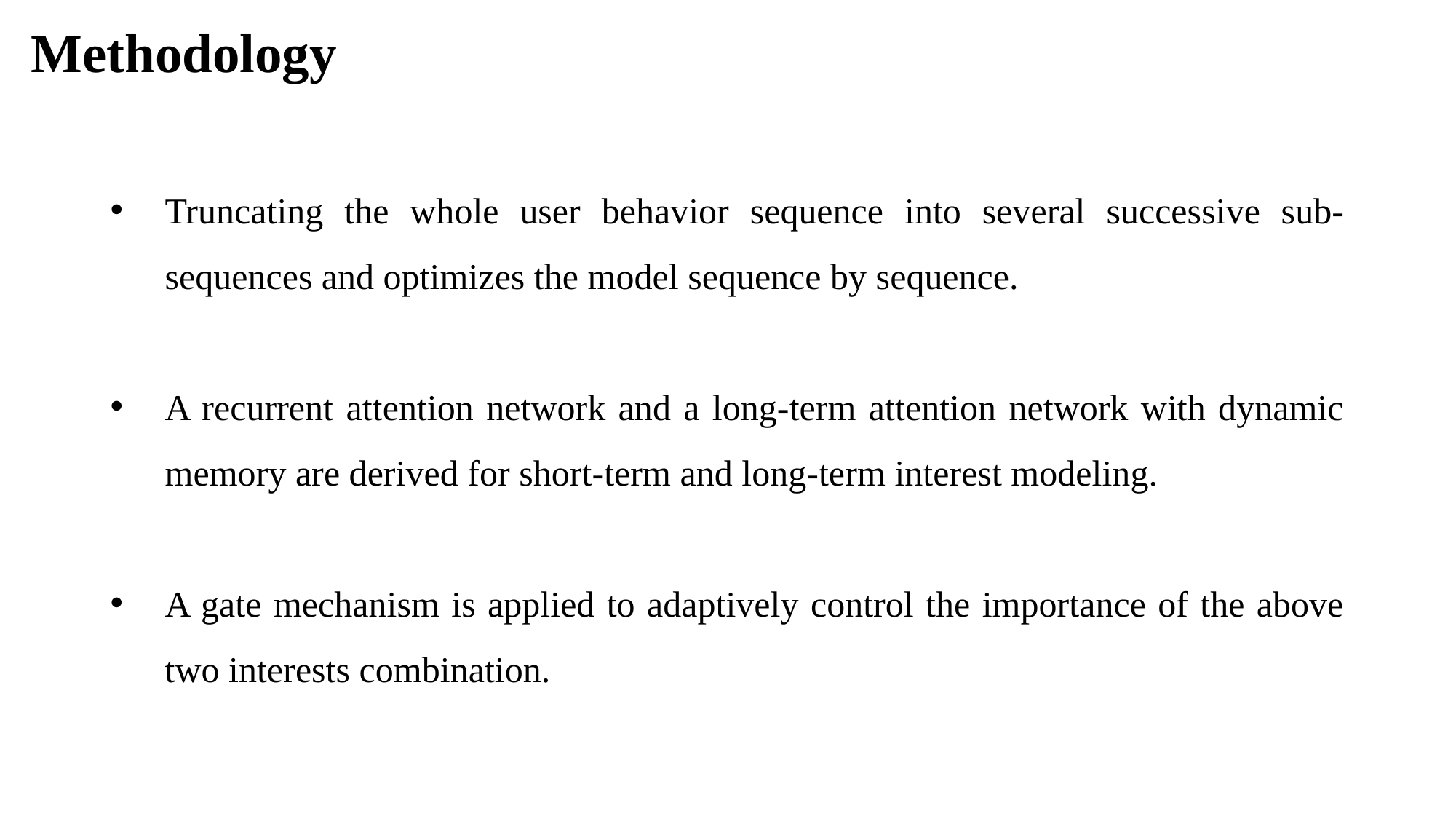

Methodology
Truncating the whole user behavior sequence into several successive sub-sequences and optimizes the model sequence by sequence.

A recurrent attention network and a long-term attention network with dynamic memory are derived for short-term and long-term interest modeling.

A gate mechanism is applied to adaptively control the importance of the above two interests combination.